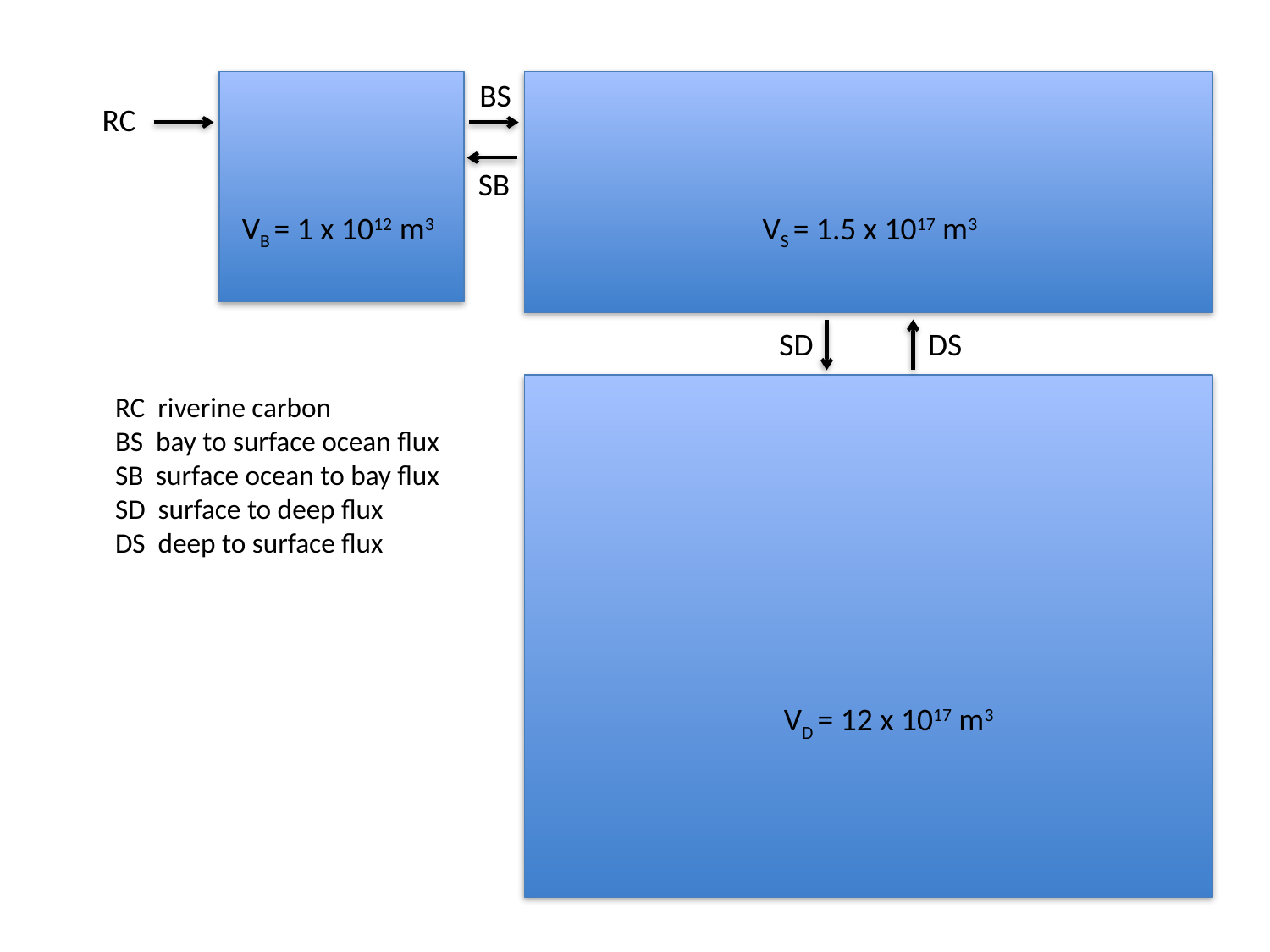

BS

RC
SB
VB = 1 x 1012 m3
VS = 1.5 x 1017 m3
SD
DS

RC  riverine carbon
BS  bay to surface ocean flux
SB  surface ocean to bay flux
SD  surface to deep flux
DS  deep to surface flux
VD = 12 x 1017 m3